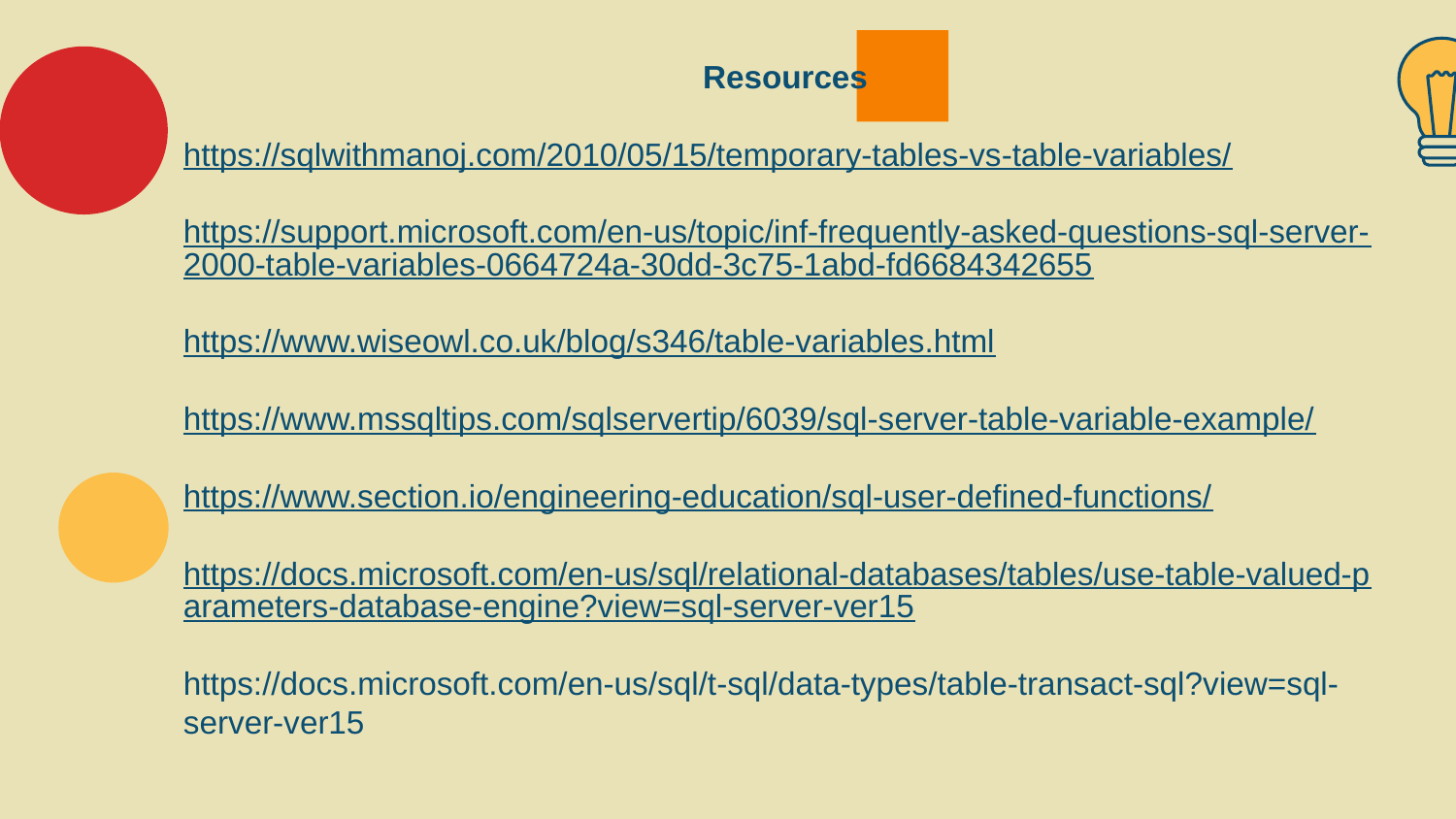

Resources

https://sqlwithmanoj.com/2010/05/15/temporary-tables-vs-table-variables/

https://support.microsoft.com/en-us/topic/inf-frequently-asked-questions-sql-server-2000-table-variables-0664724a-30dd-3c75-1abd-fd6684342655

https://www.wiseowl.co.uk/blog/s346/table-variables.html

https://www.mssqltips.com/sqlservertip/6039/sql-server-table-variable-example/

https://www.section.io/engineering-education/sql-user-defined-functions/

https://docs.microsoft.com/en-us/sql/relational-databases/tables/use-table-valued-parameters-database-engine?view=sql-server-ver15

https://docs.microsoft.com/en-us/sql/t-sql/data-types/table-transact-sql?view=sql-server-ver15